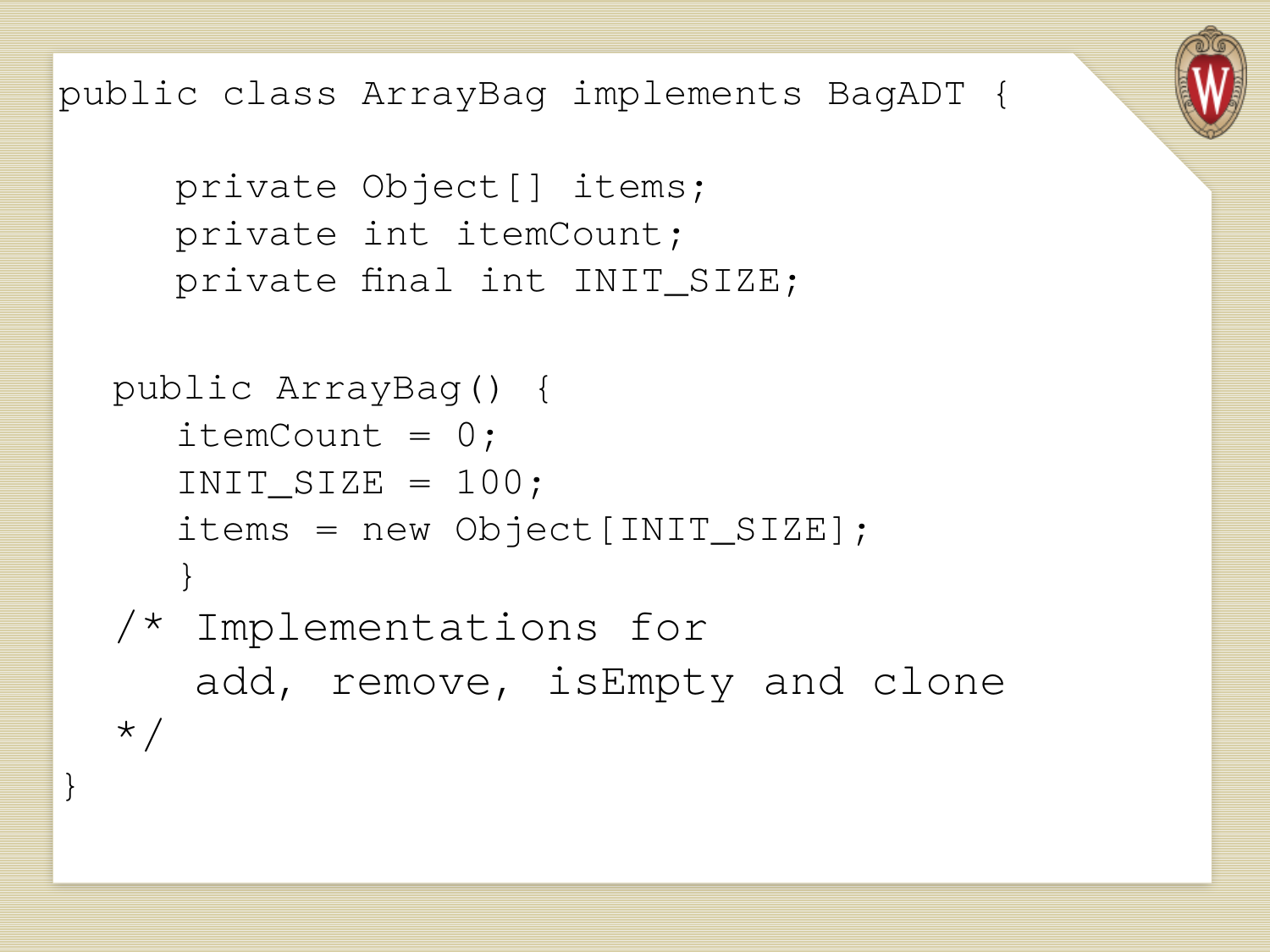

# public class ArrayBag implements BagADT { private Object[] items; private int itemCount; private final int INIT_SIZE; public ArrayBag() { itemCount = 0; INIT_SIZE = 100; items = new Object[INIT_SIZE]; } /* Implementations for add, remove, isEmpty and clone */ }